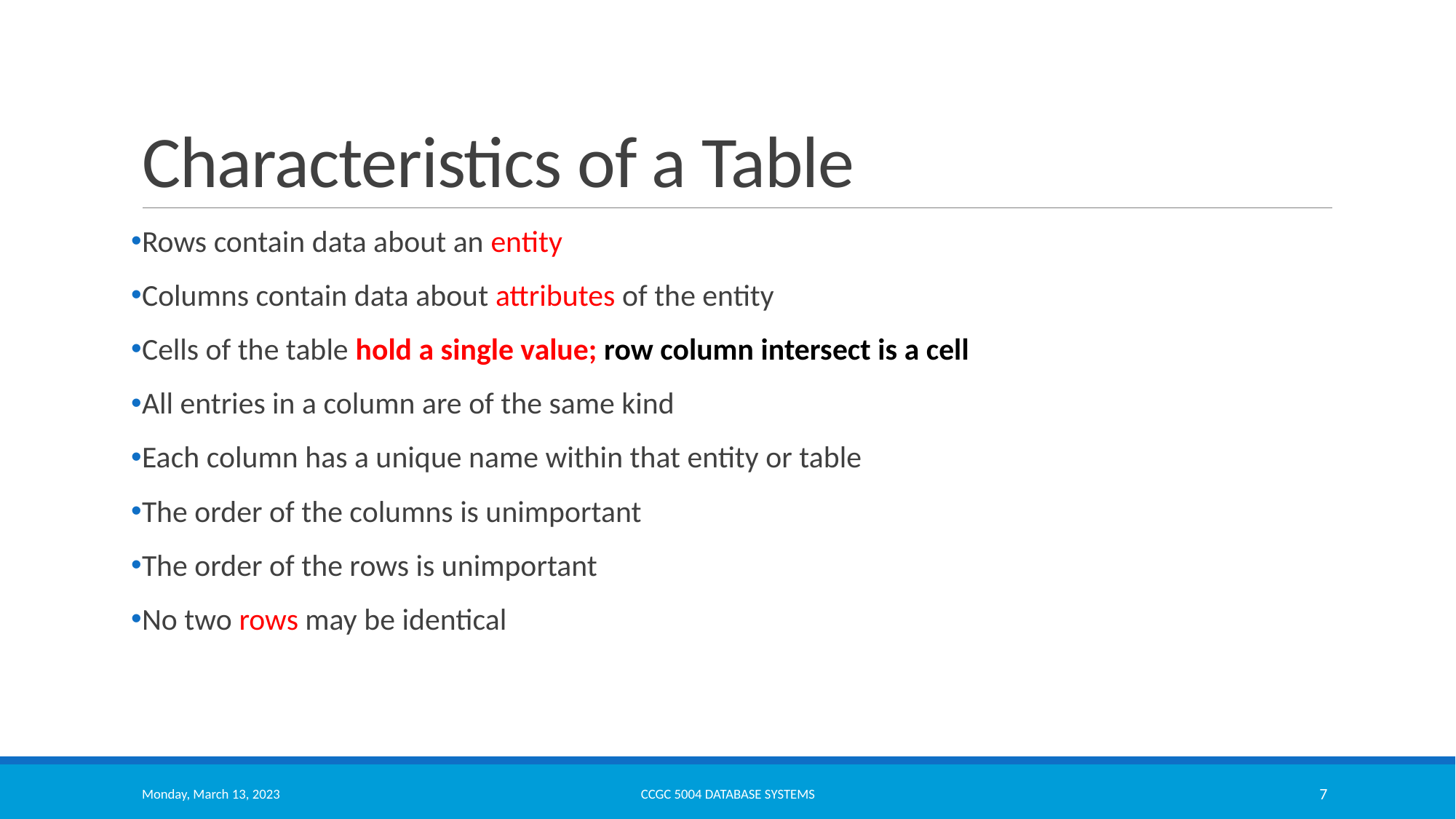

# Characteristics of a Table
Rows contain data about an entity
Columns contain data about attributes of the entity
Cells of the table hold a single value; row column intersect is a cell
All entries in a column are of the same kind
Each column has a unique name within that entity or table
The order of the columns is unimportant
The order of the rows is unimportant
No two rows may be identical

Monday, March 13, 2023
CCGC 5004 Database Systems
7